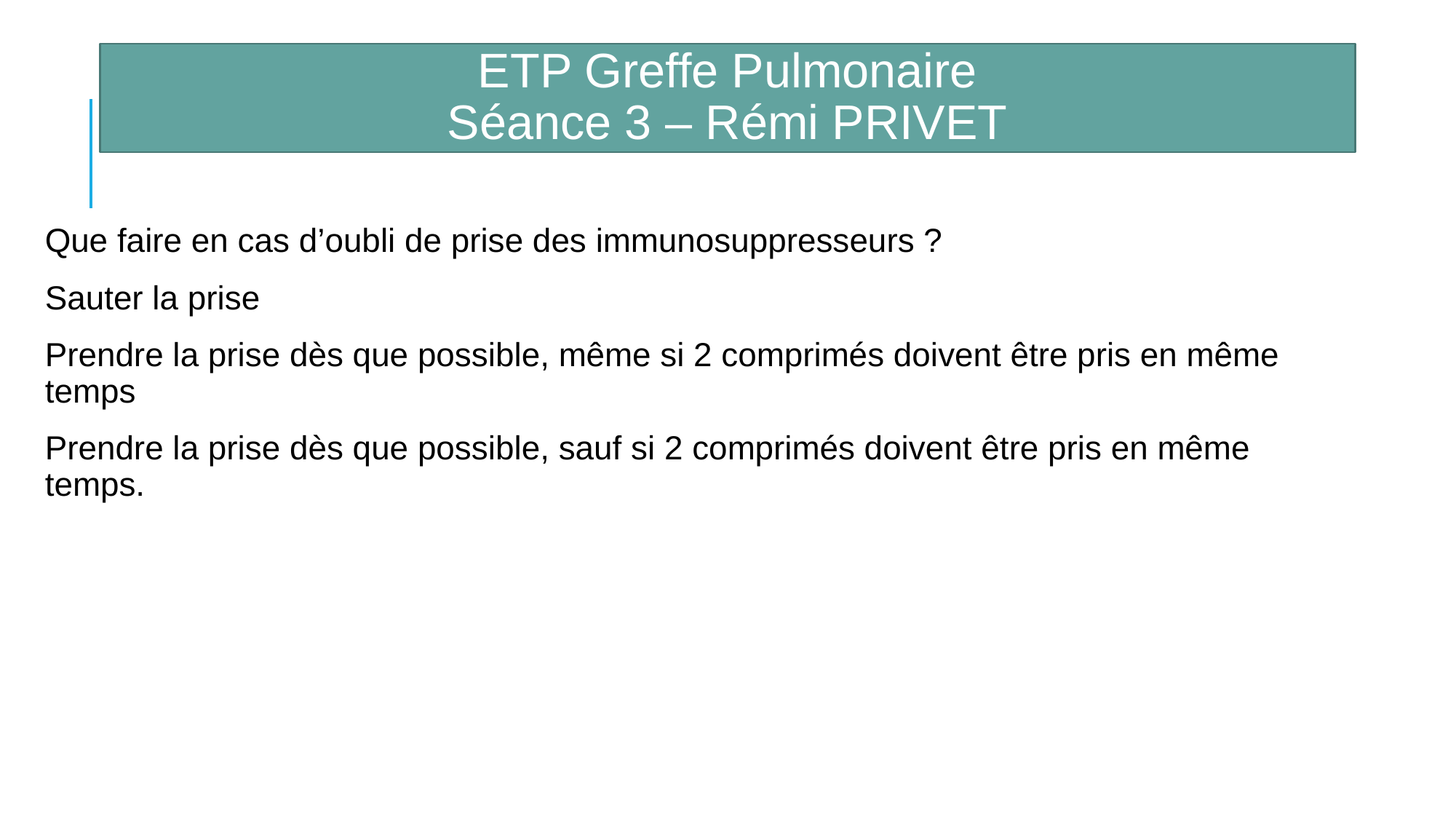

ETP Greffe Pulmonaire
Séance 3 – Rémi PRIVET
Que faire en cas d’oubli de prise des immunosuppresseurs ?
Sauter la prise
Prendre la prise dès que possible, même si 2 comprimés doivent être pris en même temps
Prendre la prise dès que possible, sauf si 2 comprimés doivent être pris en même temps.